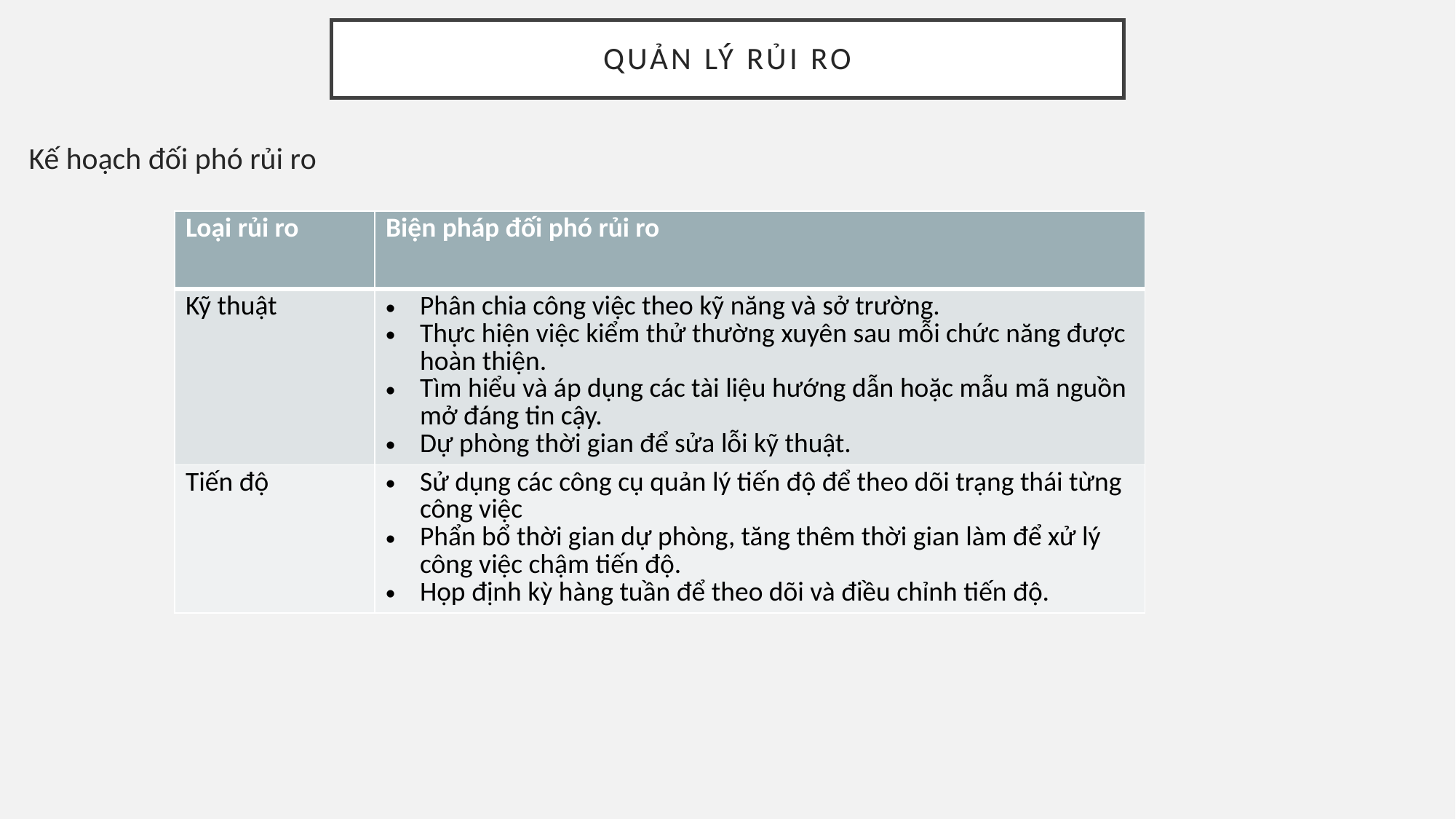

# Quản lý rủi ro
Kế hoạch đối phó rủi ro
| Loại rủi ro | Biện pháp đối phó rủi ro |
| --- | --- |
| Kỹ thuật | Phân chia công việc theo kỹ năng và sở trường. Thực hiện việc kiểm thử thường xuyên sau mỗi chức năng được hoàn thiện. Tìm hiểu và áp dụng các tài liệu hướng dẫn hoặc mẫu mã nguồn mở đáng tin cậy. Dự phòng thời gian để sửa lỗi kỹ thuật. |
| Tiến độ | Sử dụng các công cụ quản lý tiến độ để theo dõi trạng thái từng công việc Phẩn bổ thời gian dự phòng, tăng thêm thời gian làm để xử lý công việc chậm tiến độ. Họp định kỳ hàng tuần để theo dõi và điều chỉnh tiến độ. |